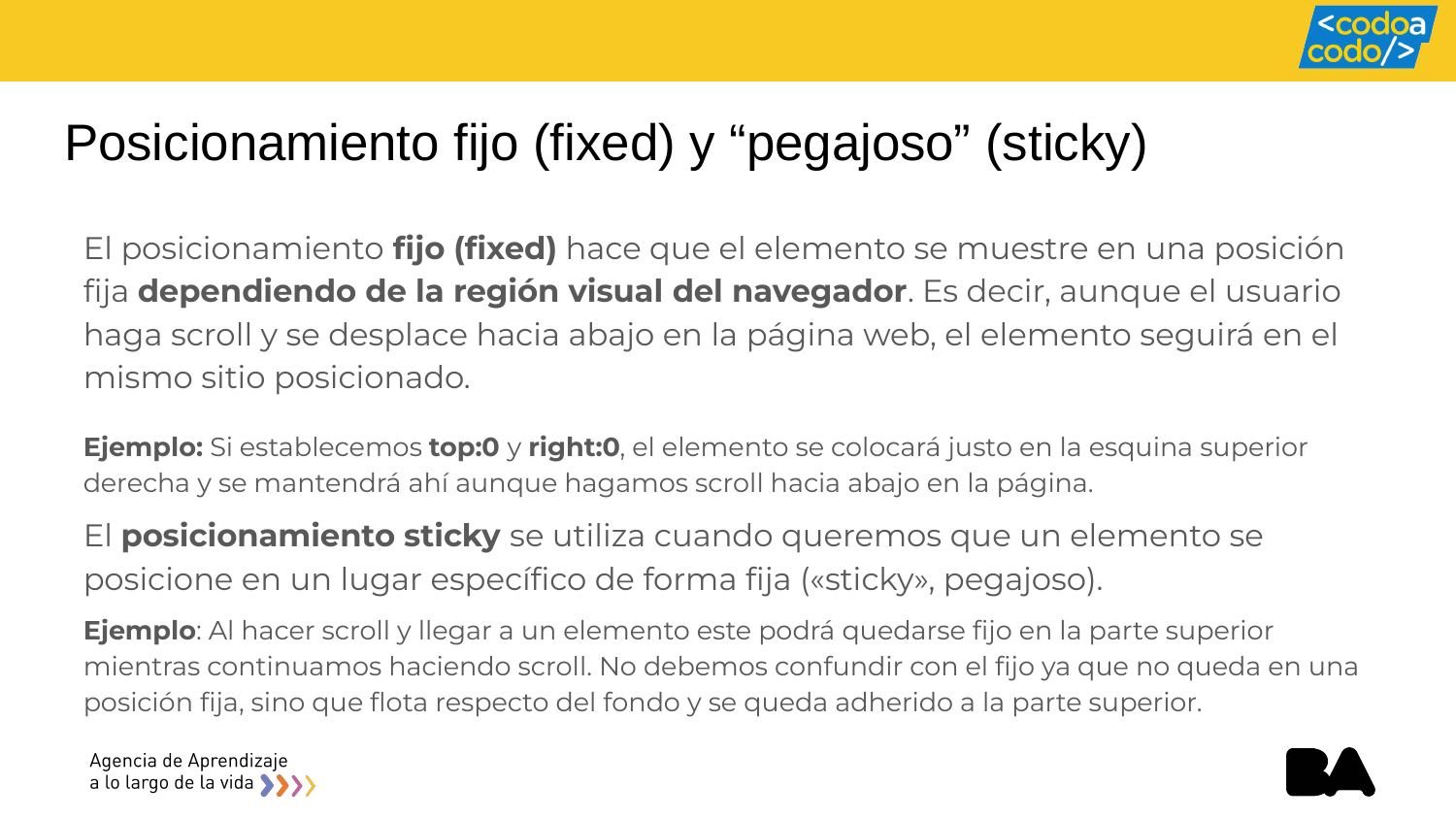

# Posicionamiento fijo (fixed) y “pegajoso” (sticky)
El posicionamiento fijo (fixed) hace que el elemento se muestre en una posición fija dependiendo de la región visual del navegador. Es decir, aunque el usuario haga scroll y se desplace hacia abajo en la página web, el elemento seguirá en el mismo sitio posicionado.
Ejemplo: Si establecemos top:0 y right:0, el elemento se colocará justo en la esquina superior derecha y se mantendrá ahí aunque hagamos scroll hacia abajo en la página.
El posicionamiento sticky se utiliza cuando queremos que un elemento se posicione en un lugar específico de forma fija («sticky», pegajoso).
Ejemplo: Al hacer scroll y llegar a un elemento este podrá quedarse fijo en la parte superior mientras continuamos haciendo scroll. No debemos confundir con el fijo ya que no queda en una posición fija, sino que flota respecto del fondo y se queda adherido a la parte superior.